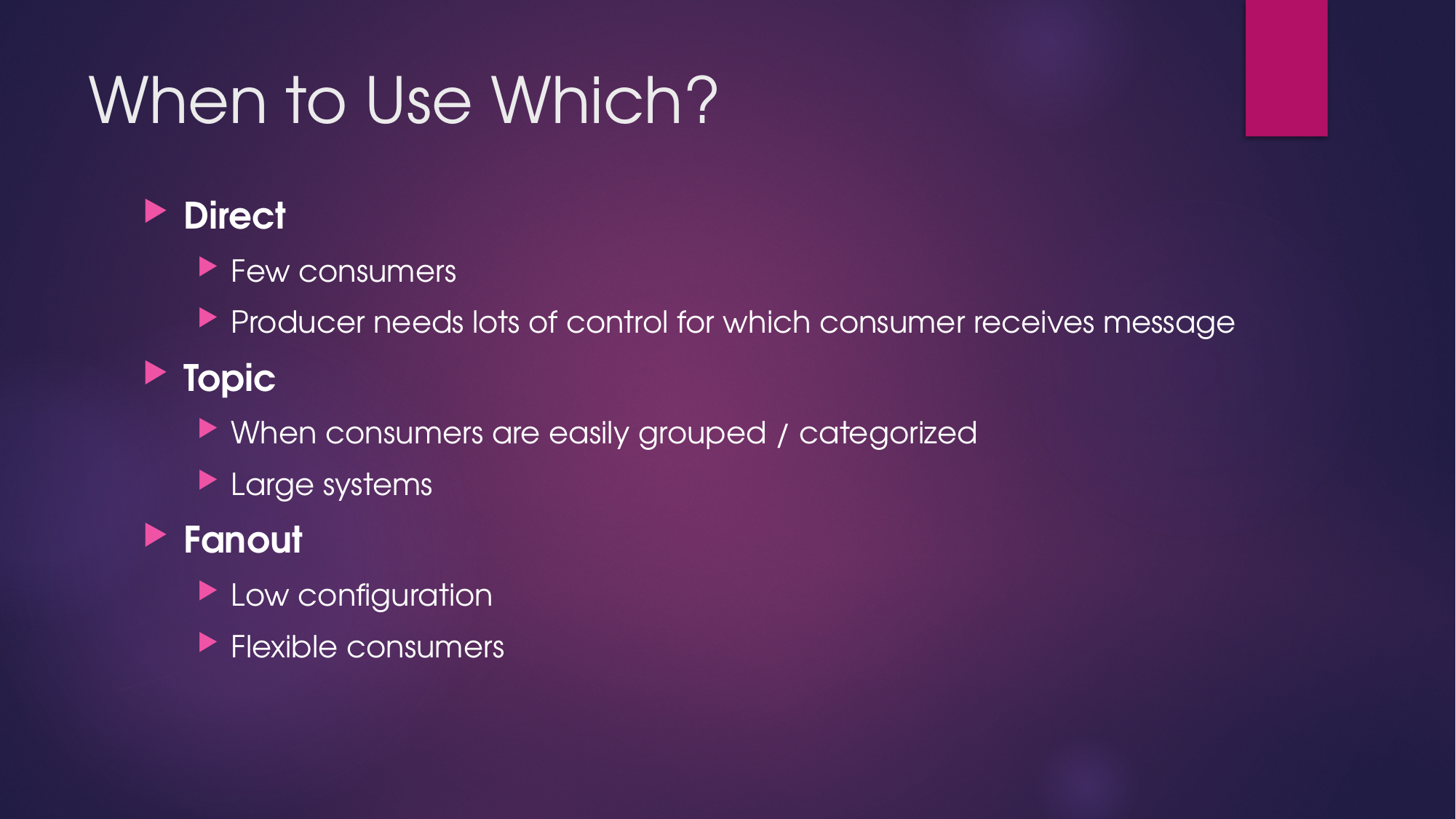

# When to Use Which?
Direct
Few consumers
Producer needs lots of control for which consumer receives message
Topic
When consumers are easily grouped / categorized
Large systems
Fanout
Low configuration
Flexible consumers